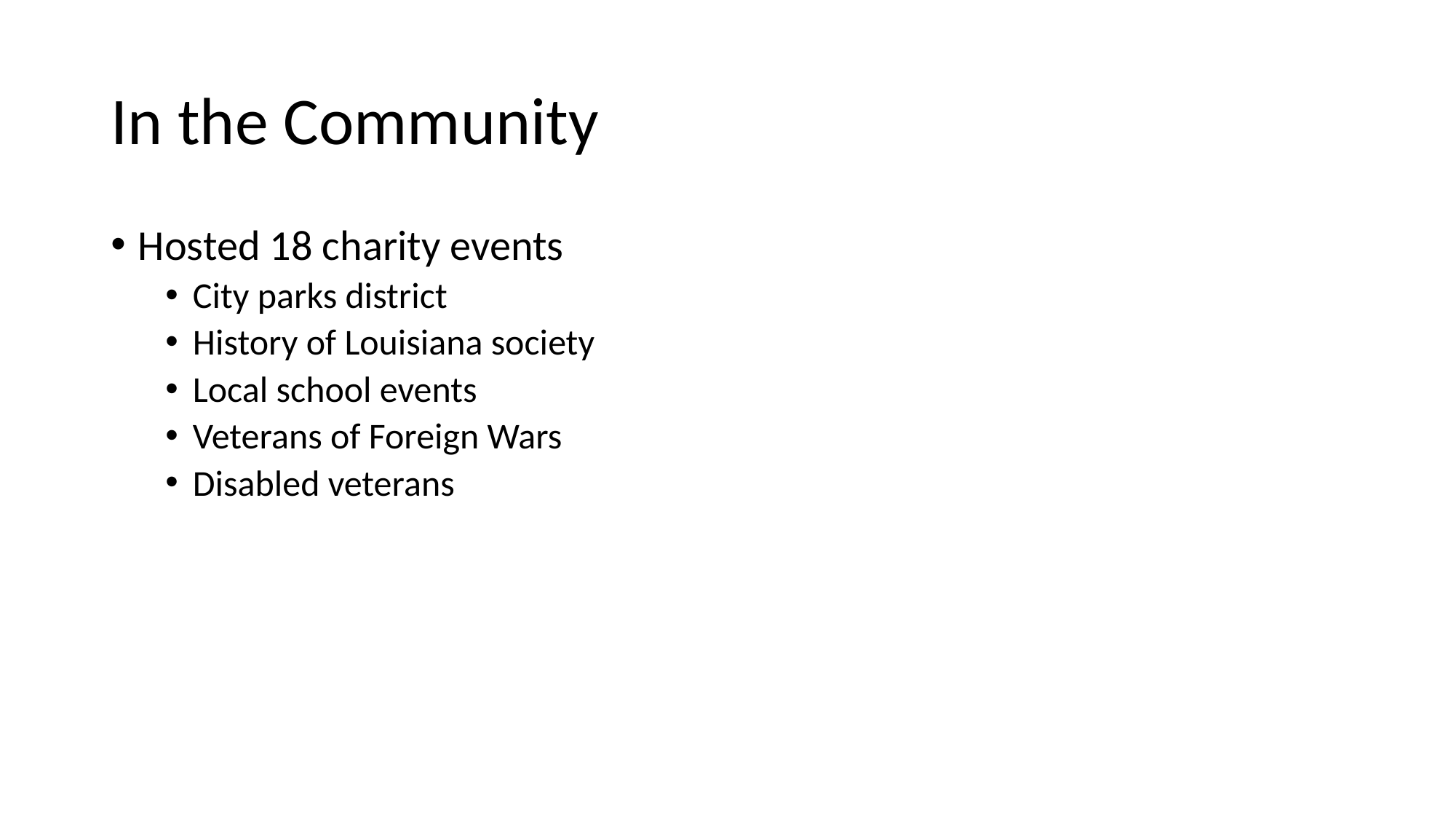

# In the Community
Hosted 18 charity events
City parks district
History of Louisiana society
Local school events
Veterans of Foreign Wars
Disabled veterans